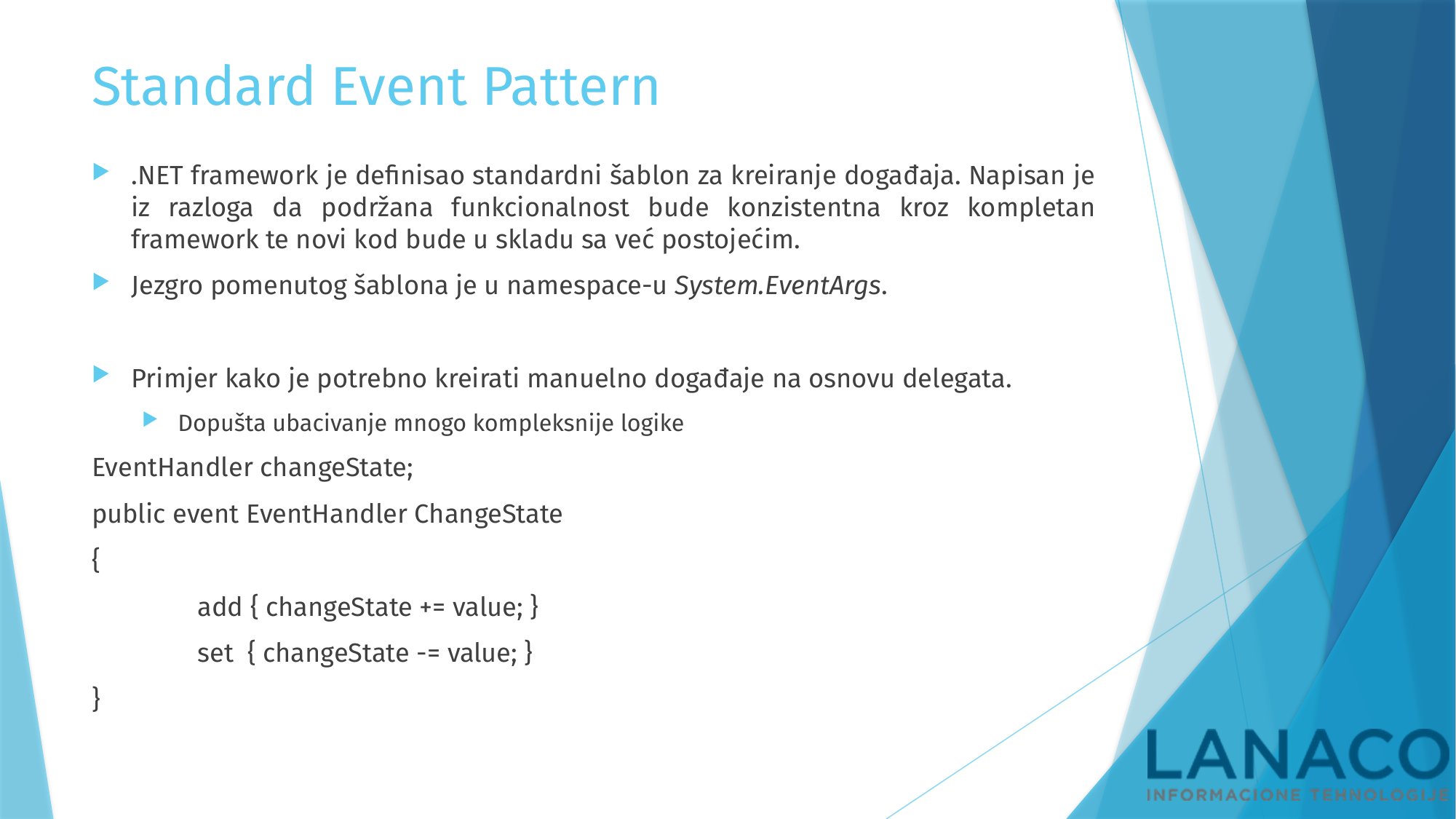

# Standard Event Pattern
.NET framework je definisao standardni šablon za kreiranje događaja. Napisan je iz razloga da podržana funkcionalnost bude konzistentna kroz kompletan framework te novi kod bude u skladu sa već postojećim.
Jezgro pomenutog šablona je u namespace-u System.EventArgs.

Primjer kako je potrebno kreirati manuelno događaje na osnovu delegata.
Dopušta ubacivanje mnogo kompleksnije logike
EventHandler changeState;
public event EventHandler ChangeState
{
	add { changeState += value; }
	set  { changeState -= value; }
}